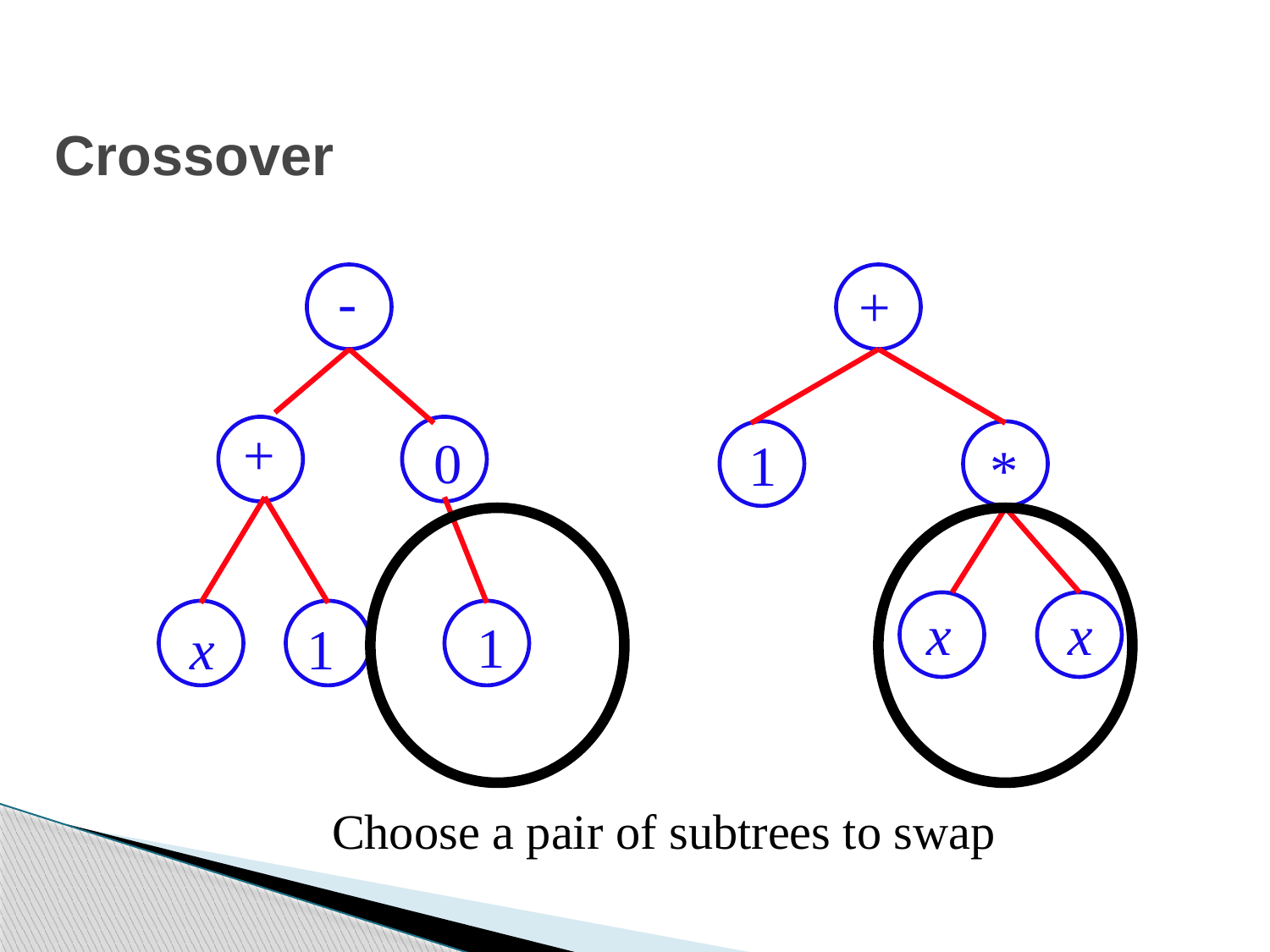

Crossover
-

+

0

1
x
1

+

1
*

x

x

Choose a pair of subtrees to swap